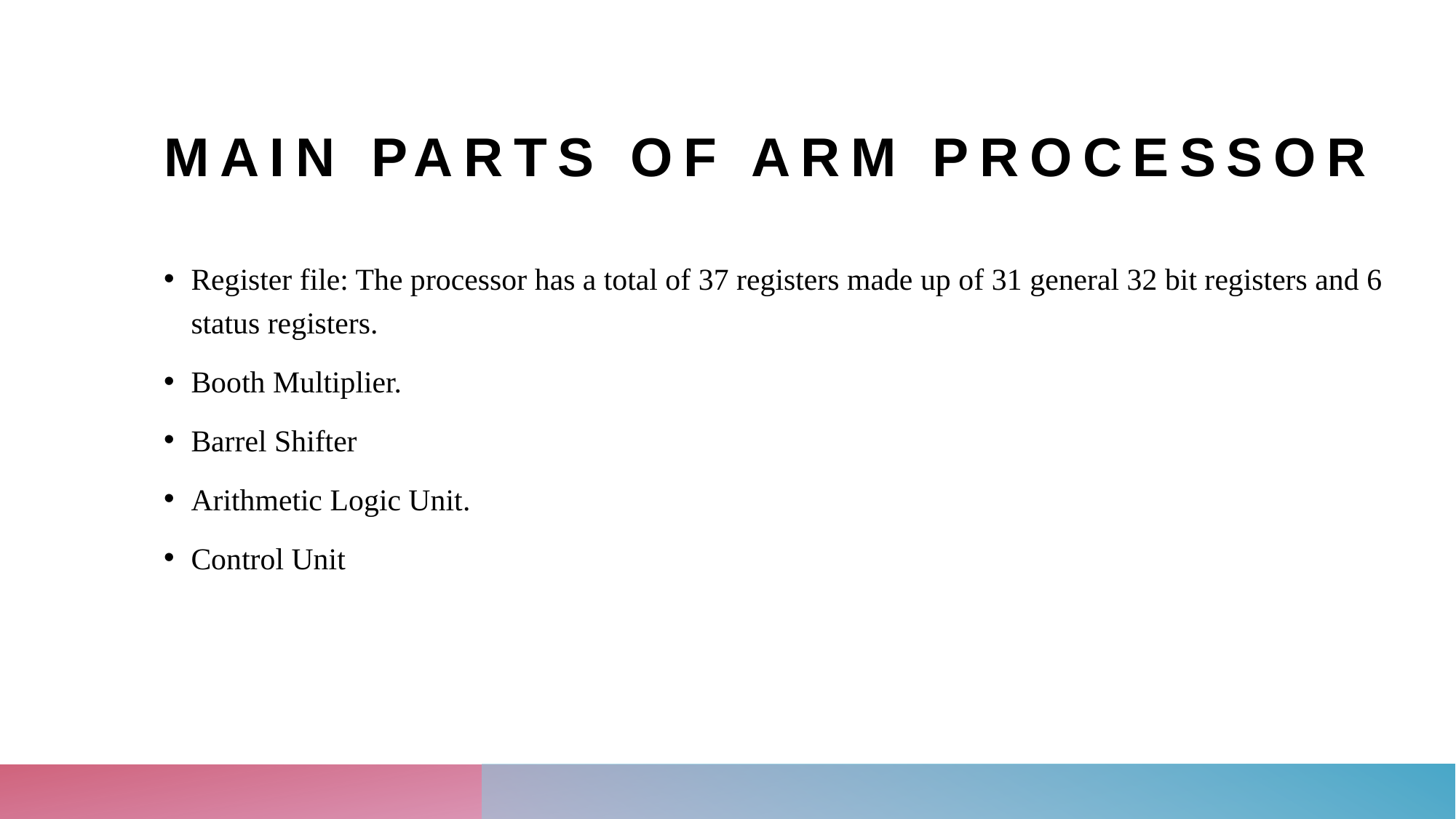

# MAIN PARTS OF ARM PROCESSOR
Register file: The processor has a total of 37 registers made up of 31 general 32 bit registers and 6 status registers.
Booth Multiplier.
Barrel Shifter
Arithmetic Logic Unit.
Control Unit